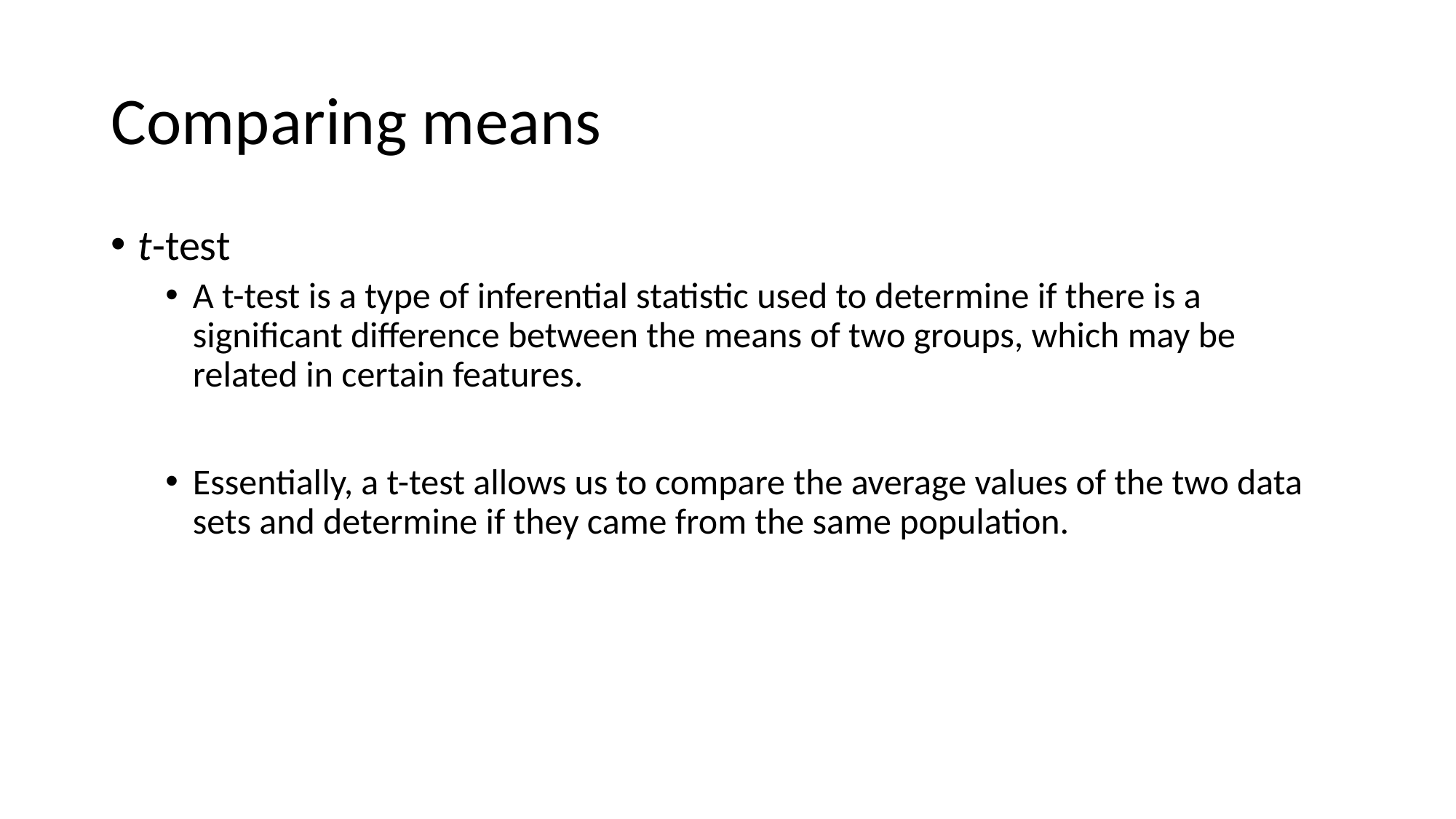

# Comparing means
t-test
A t-test is a type of inferential statistic used to determine if there is a significant difference between the means of two groups, which may be related in certain features.

Essentially, a t-test allows us to compare the average values of the two data sets and determine if they came from the same population.

Remember Module 1 and NHST? What does the null hypothesis propose for a t-test?